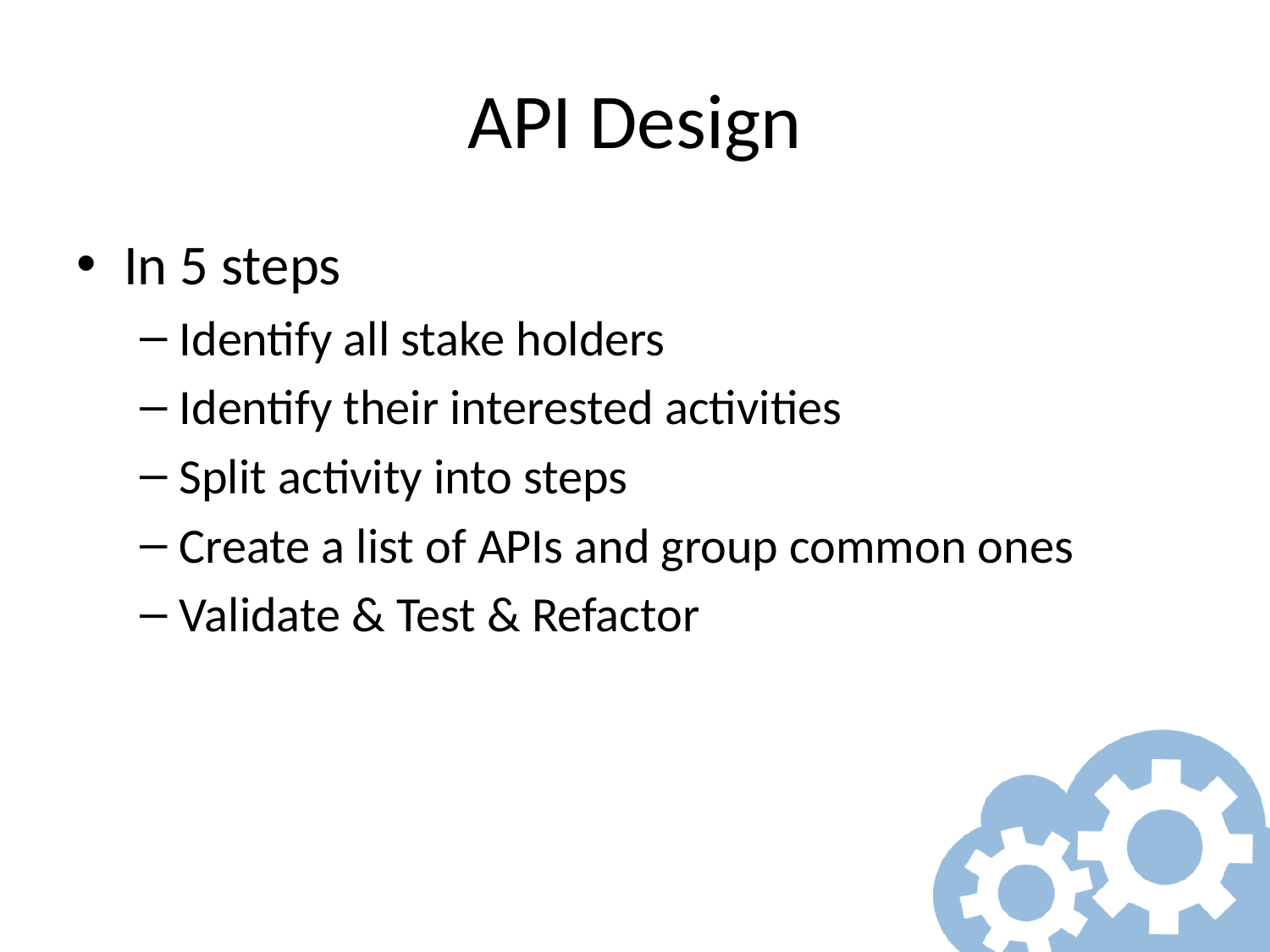

# API Design
In 5 steps
Identify all stake holders
Identify their interested activities
Split activity into steps
Create a list of APIs and group common ones
Validate & Test & Refactor